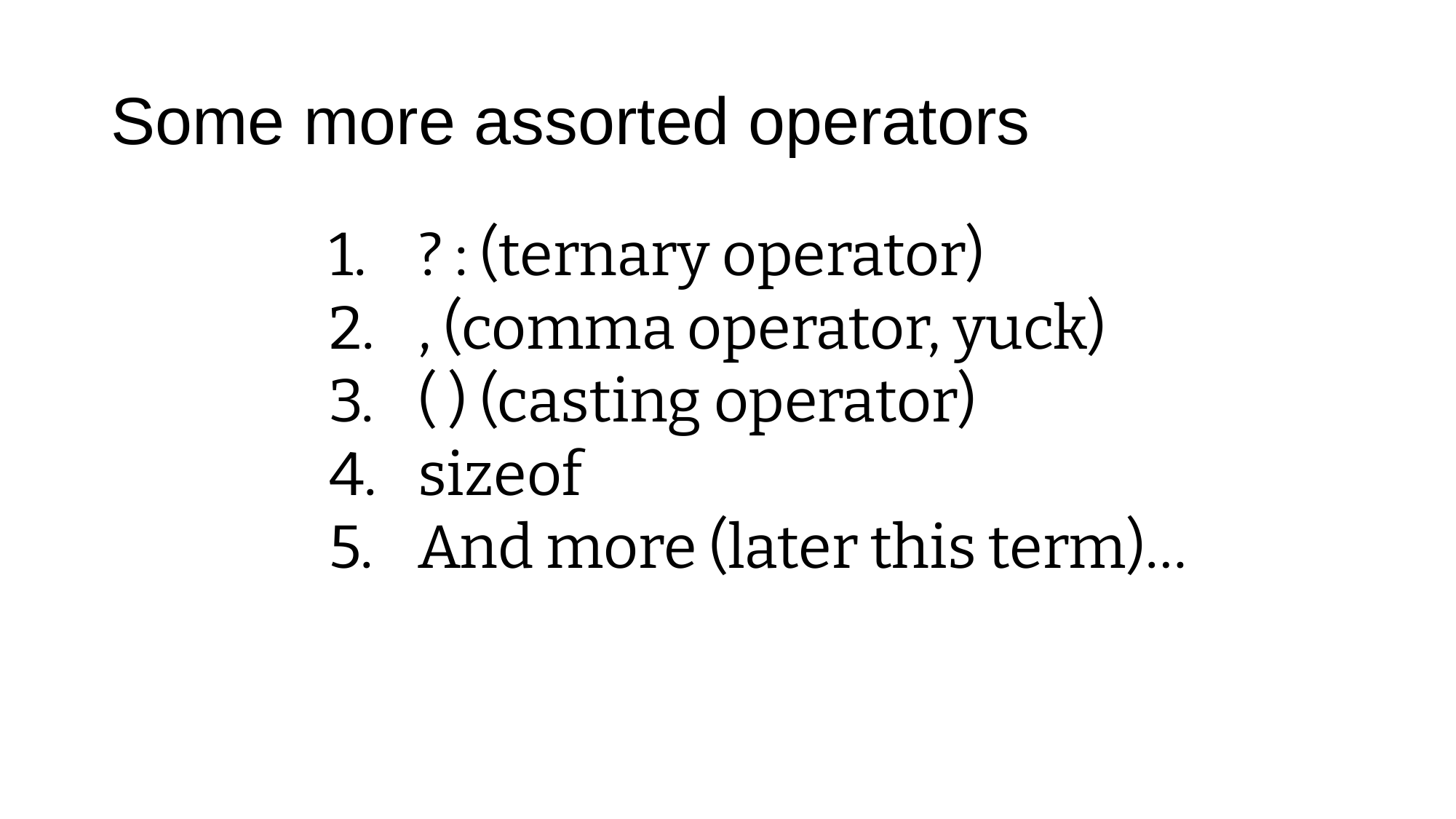

# Some more assorted operators
? : (ternary operator)
, (comma operator, yuck)
( ) (casting operator)
sizeof
And more (later this term)…